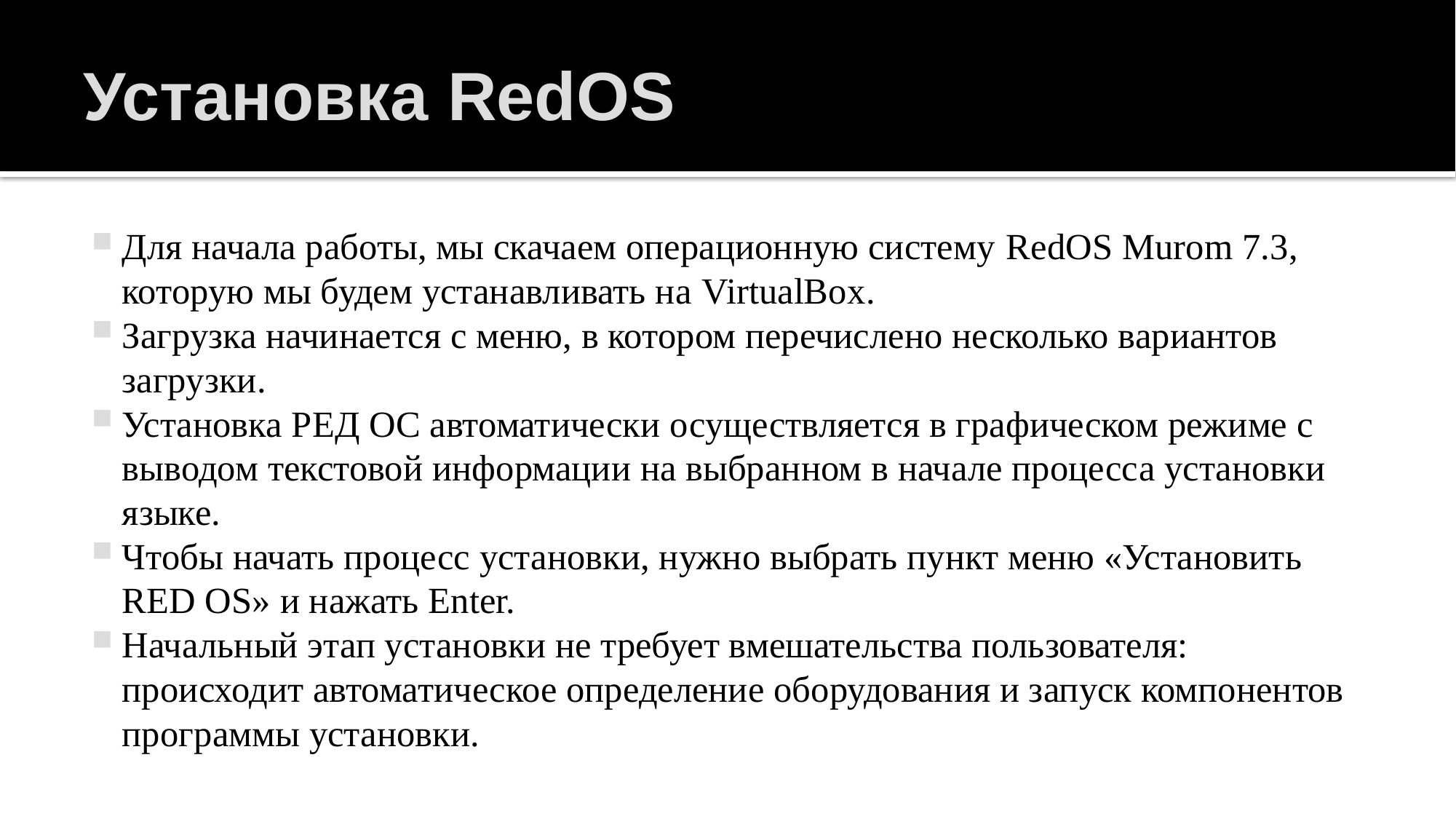

# Установка RedOS
Для начала работы, мы скачаем операционную систему RedOS Murom 7.3, которую мы будем устанавливать на VirtualBox.
Загрузка начинается с меню, в котором перечислено несколько вариантов загрузки.
Установка РЕД ОС автоматически осуществляется в графическом режиме с выводом текстовой информации на выбранном в начале процесса установки языке.
Чтобы начать процесс установки, нужно выбрать пункт меню «Установить RED OS» и нажать Enter.
Начальный этап установки не требует вмешательства пользователя: происходит автоматическое определение оборудования и запуск компонентов программы установки.